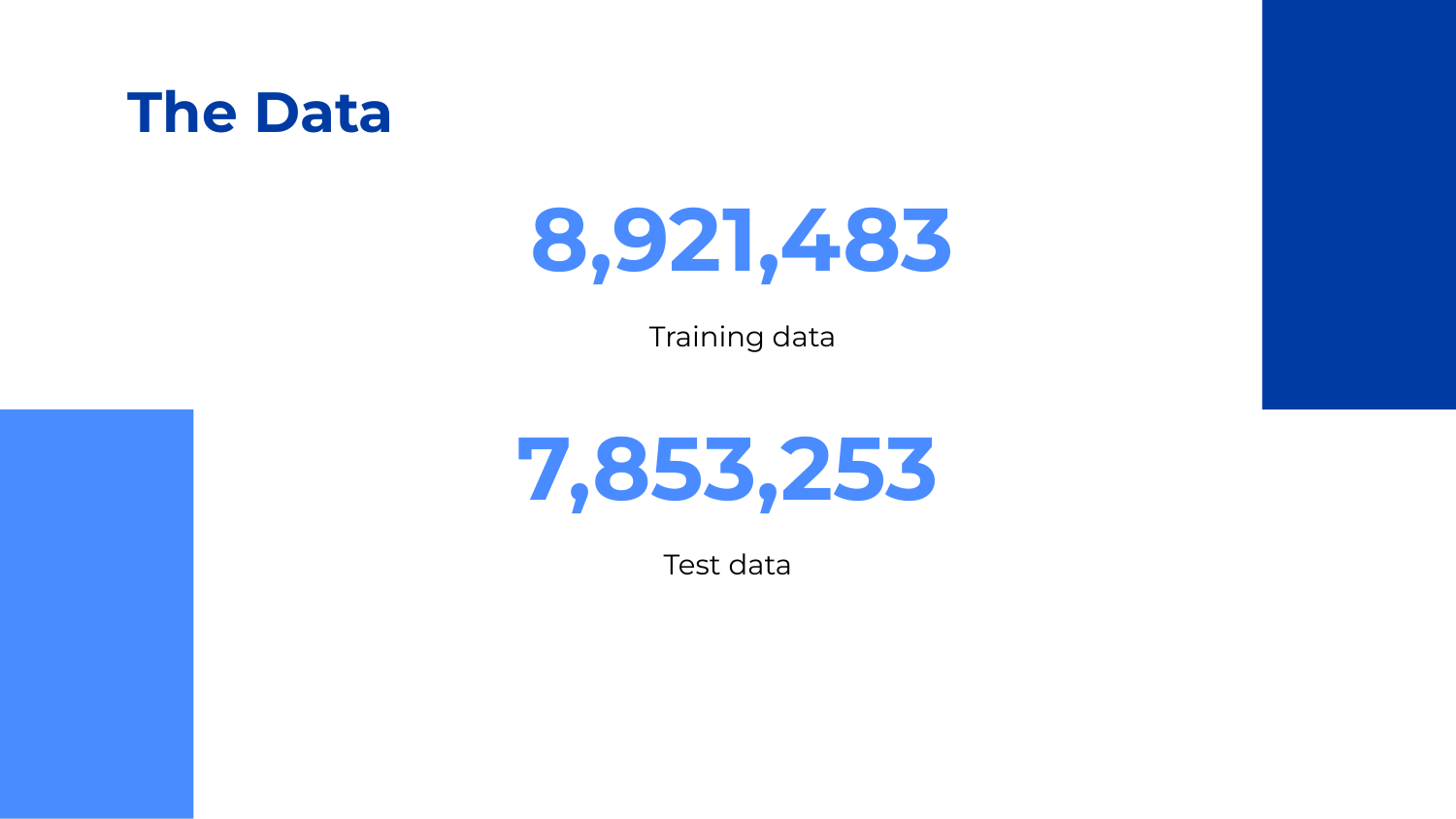

The Data
# 8,921,483
Training data
7,853,253
Test data